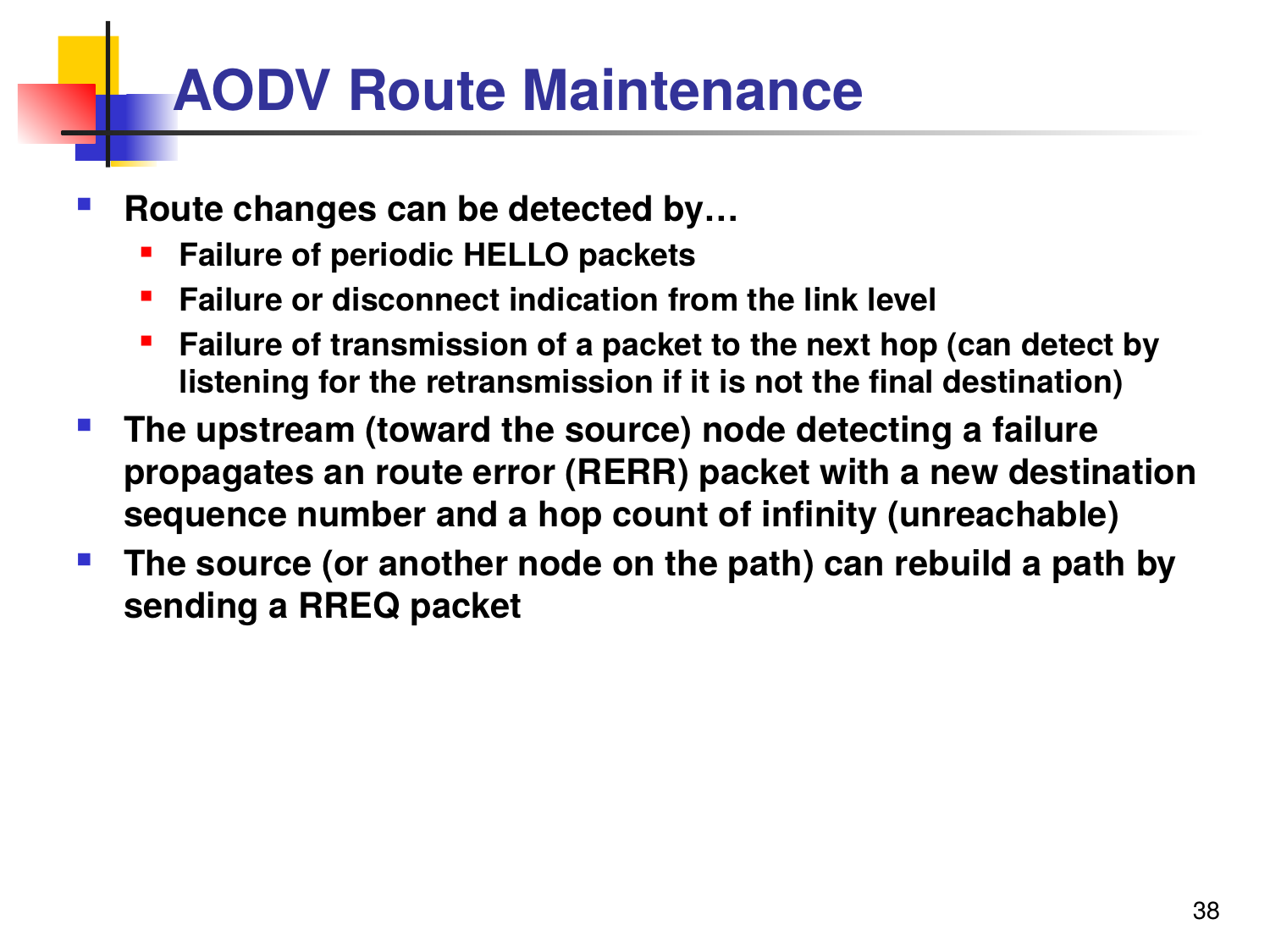

# AODV Route Maintenance
Route changes can be detected by…
Failure of periodic HELLO packets
Failure or disconnect indication from the link level
Failure of transmission of a packet to the next hop (can detect by listening for the retransmission if it is not the final destination)
The upstream (toward the source) node detecting a failure propagates an route error (RERR) packet with a new destination sequence number and a hop count of infinity (unreachable)
The source (or another node on the path) can rebuild a path by sending a RREQ packet
38